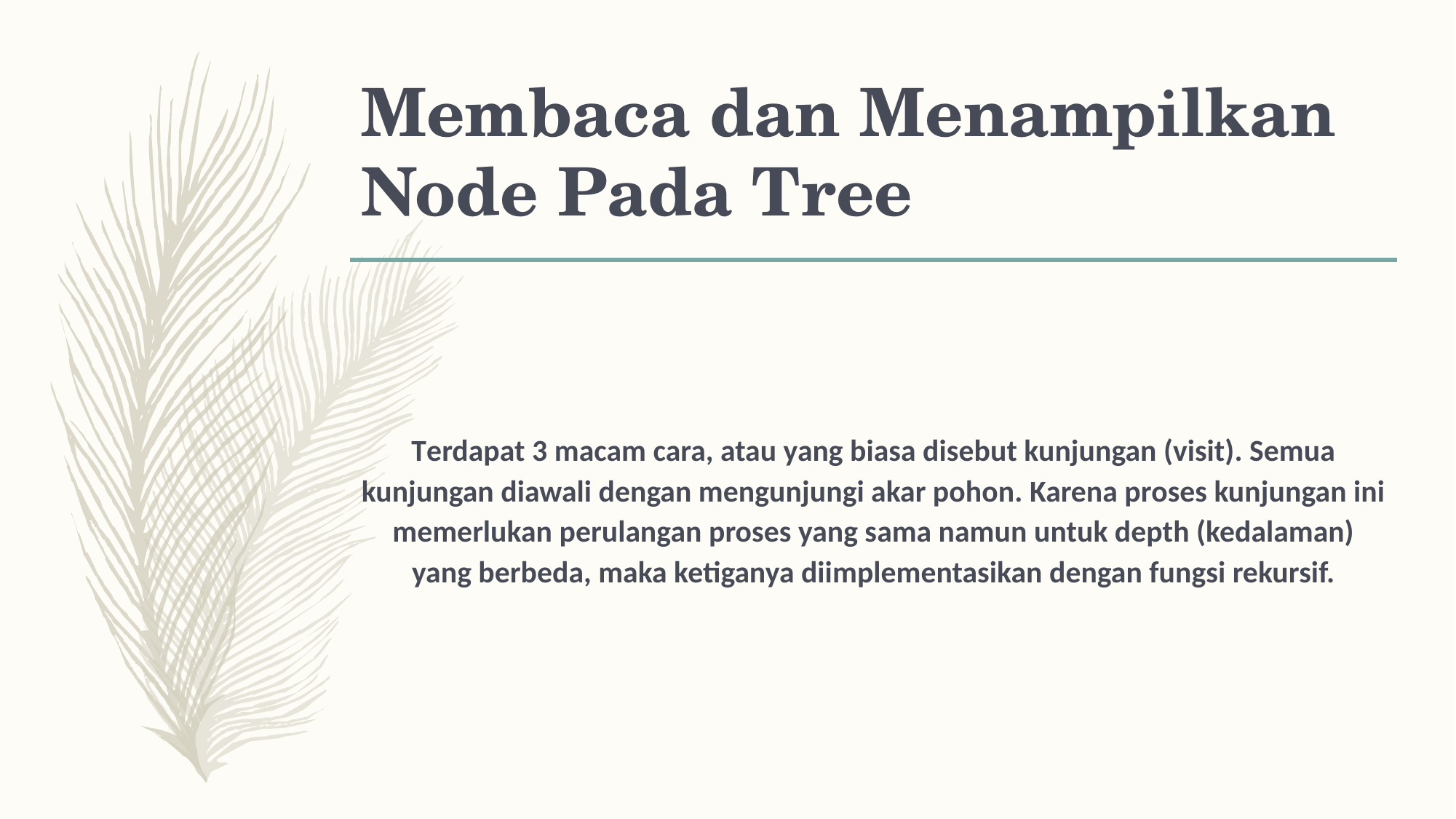

# Membaca dan Menampilkan Node Pada Tree
Terdapat 3 macam cara, atau yang biasa disebut kunjungan (visit). Semua kunjungan diawali dengan mengunjungi akar pohon. Karena proses kunjungan ini memerlukan perulangan proses yang sama namun untuk depth (kedalaman) yang berbeda, maka ketiganya diimplementasikan dengan fungsi rekursif.